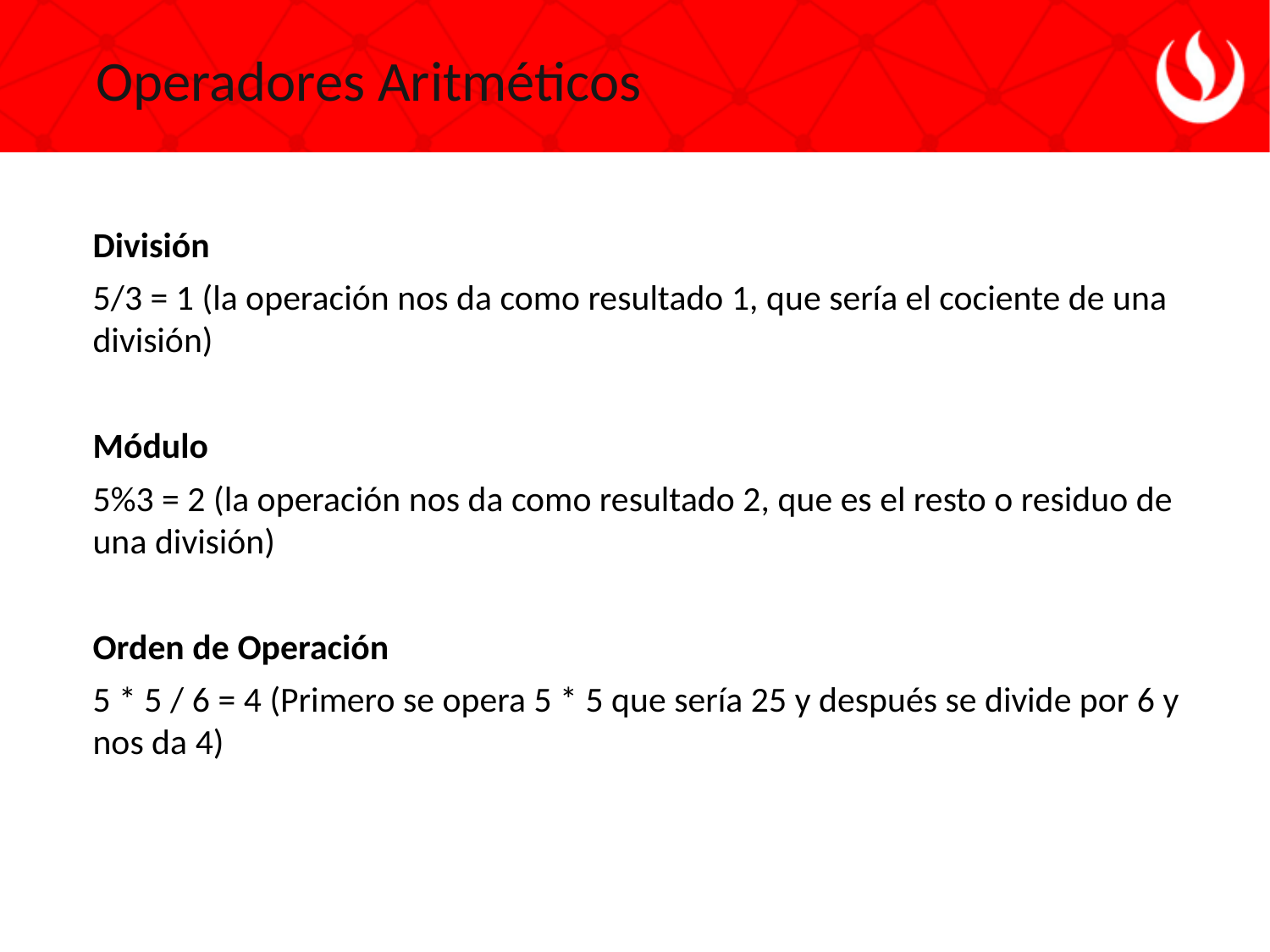

Operadores Aritméticos

División
5/3 = 1 (la operación nos da como resultado 1, que sería el cociente de una división)

Módulo
5%3 = 2 (la operación nos da como resultado 2, que es el resto o residuo de una división)

Orden de Operación
5 * 5 / 6 = 4 (Primero se opera 5 * 5 que sería 25 y después se divide por 6 y nos da 4)